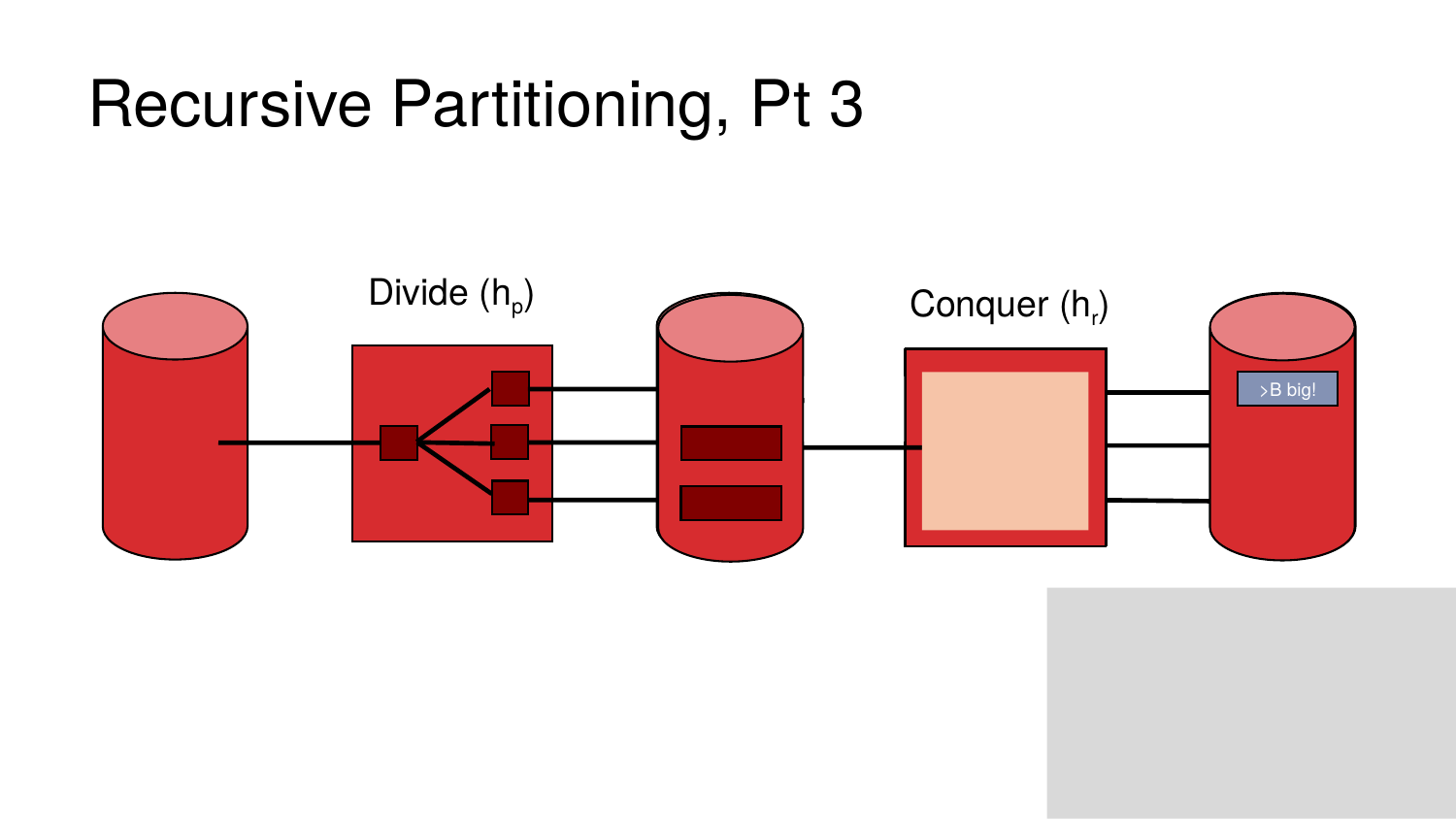

# Recursive Partitioning, Pt 3
Divide (hp)
Divide (hp1)

B big!

Conquer (hr)

>B big!